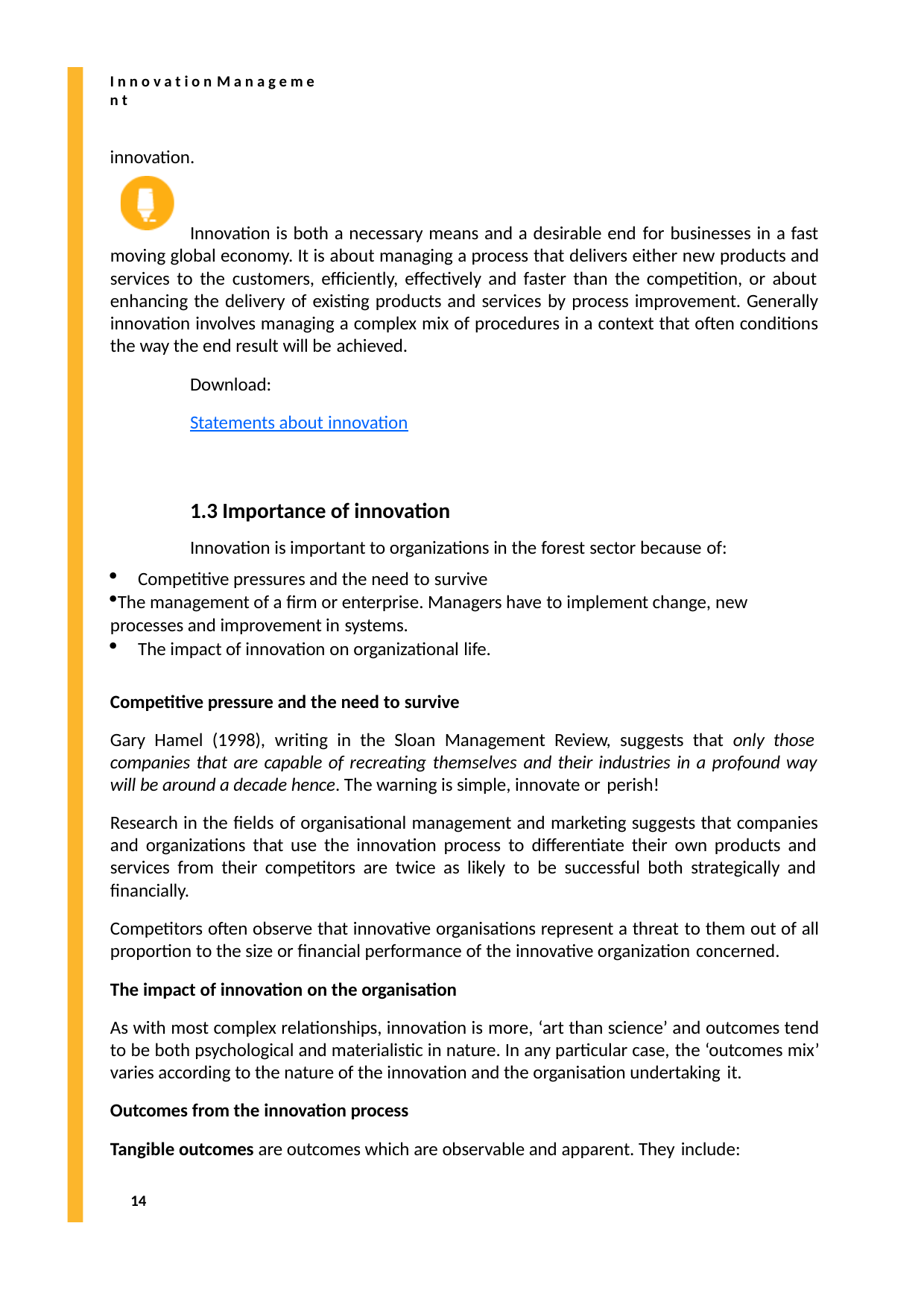

I n n o v a t i o n M a n a g e m e n t

innovation.

Innovation is both a necessary means and a desirable end for businesses in a fast  moving global economy. It is about managing a process that delivers either new products and  services to the customers, efficiently, effectively and faster than the competition, or about  enhancing the delivery of existing products and services by process improvement. Generally  innovation involves managing a complex mix of procedures in a context that often conditions  the way the end result will be achieved.
Download:
Statements about innovation

1.3 Importance of innovation
Innovation is important to organizations in the forest sector because of:
Competitive pressures and the need to survive
The management of a firm or enterprise. Managers have to implement change, new  processes and improvement in systems.
The impact of innovation on organizational life.

Competitive pressure and the need to survive
Gary Hamel (1998), writing in the Sloan Management Review, suggests that only those  companies that are capable of recreating themselves and their industries in a profound way  will be around a decade hence. The warning is simple, innovate or perish!
Research in the fields of organisational management and marketing suggests that companies  and organizations that use the innovation process to differentiate their own products and  services from their competitors are twice as likely to be successful both strategically and  financially.
Competitors often observe that innovative organisations represent a threat to them out of all  proportion to the size or financial performance of the innovative organization concerned.
The impact of innovation on the organisation
As with most complex relationships, innovation is more, ‘art than science’ and outcomes tend  to be both psychological and materialistic in nature. In any particular case, the ‘outcomes mix’  varies according to the nature of the innovation and the organisation undertaking it.
Outcomes from the innovation process
Tangible outcomes are outcomes which are observable and apparent. They include:

14